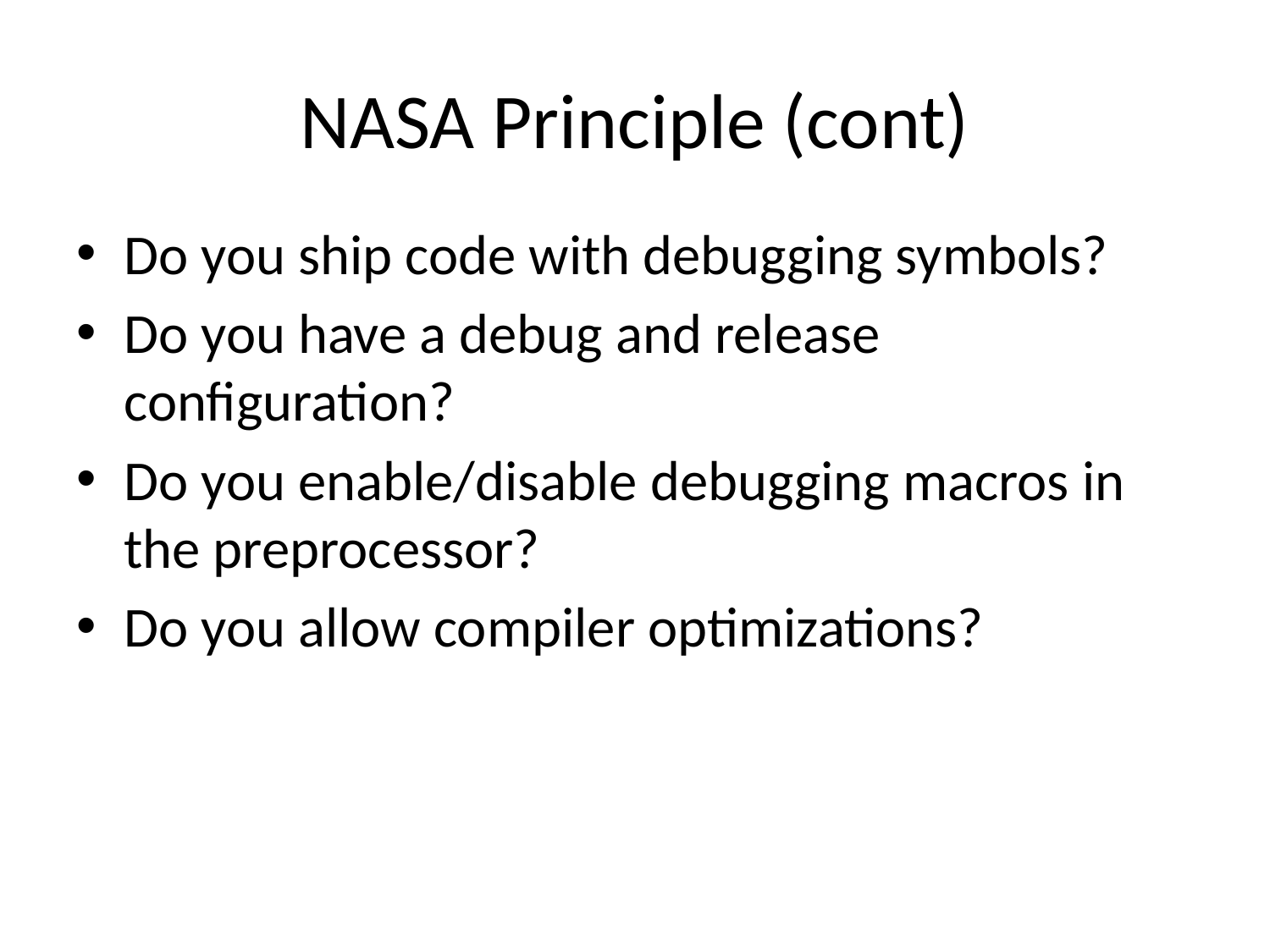

# NASA Principle (cont)
Do you ship code with debugging symbols?
Do you have a debug and release configuration?
Do you enable/disable debugging macros in the preprocessor?
Do you allow compiler optimizations?